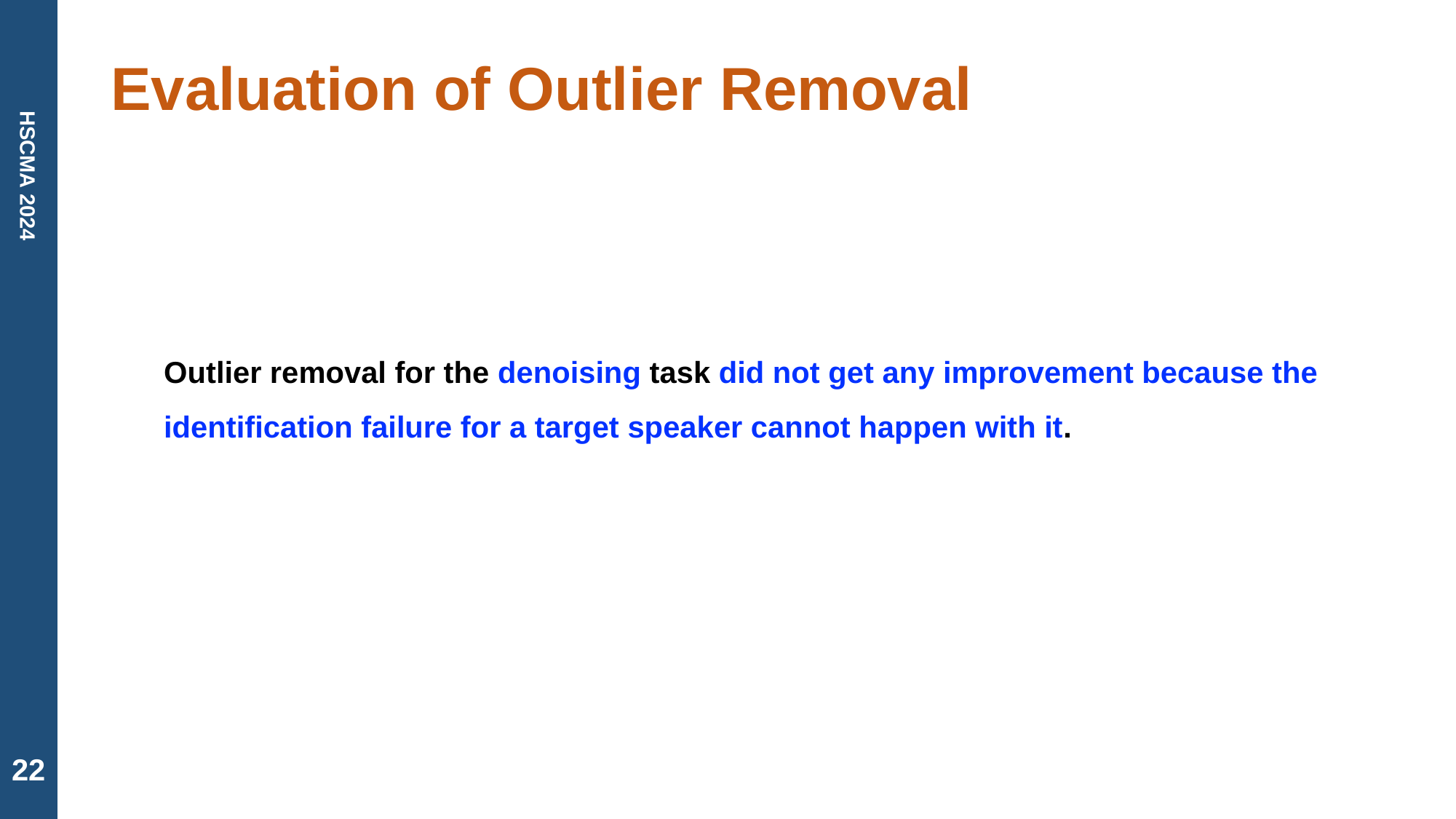

# Evaluation of Outlier Removal
Outlier removal for the denoising task did not get any improvement because the identification failure for a target speaker cannot happen with it.
22